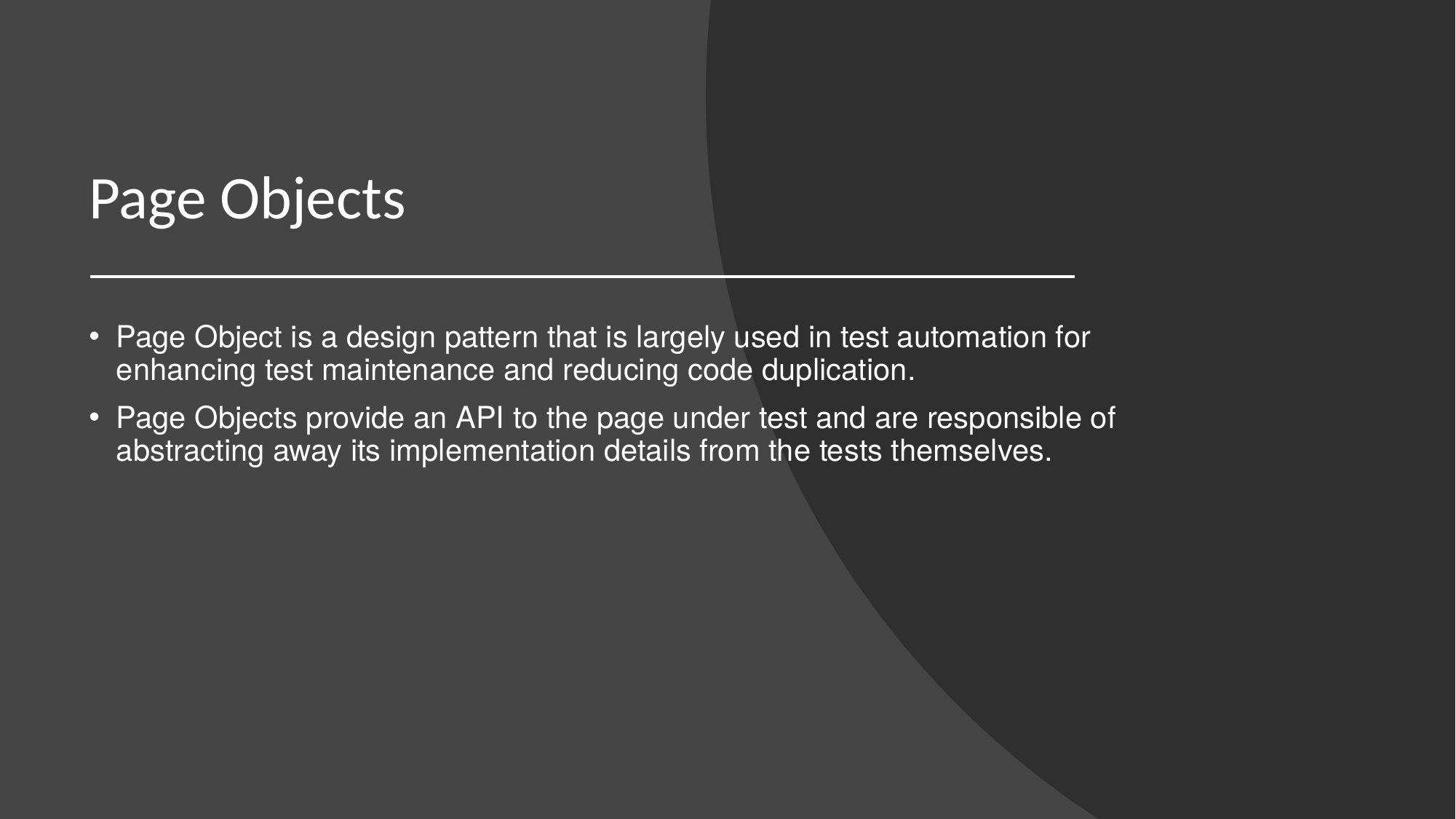

# Page Objects
Page Object is a design pattern that is largely used in test automation for enhancing test maintenance and reducing code duplication.
Page Objects provide an API to the page under test and are responsible of abstracting away its implementation details from the tests themselves.